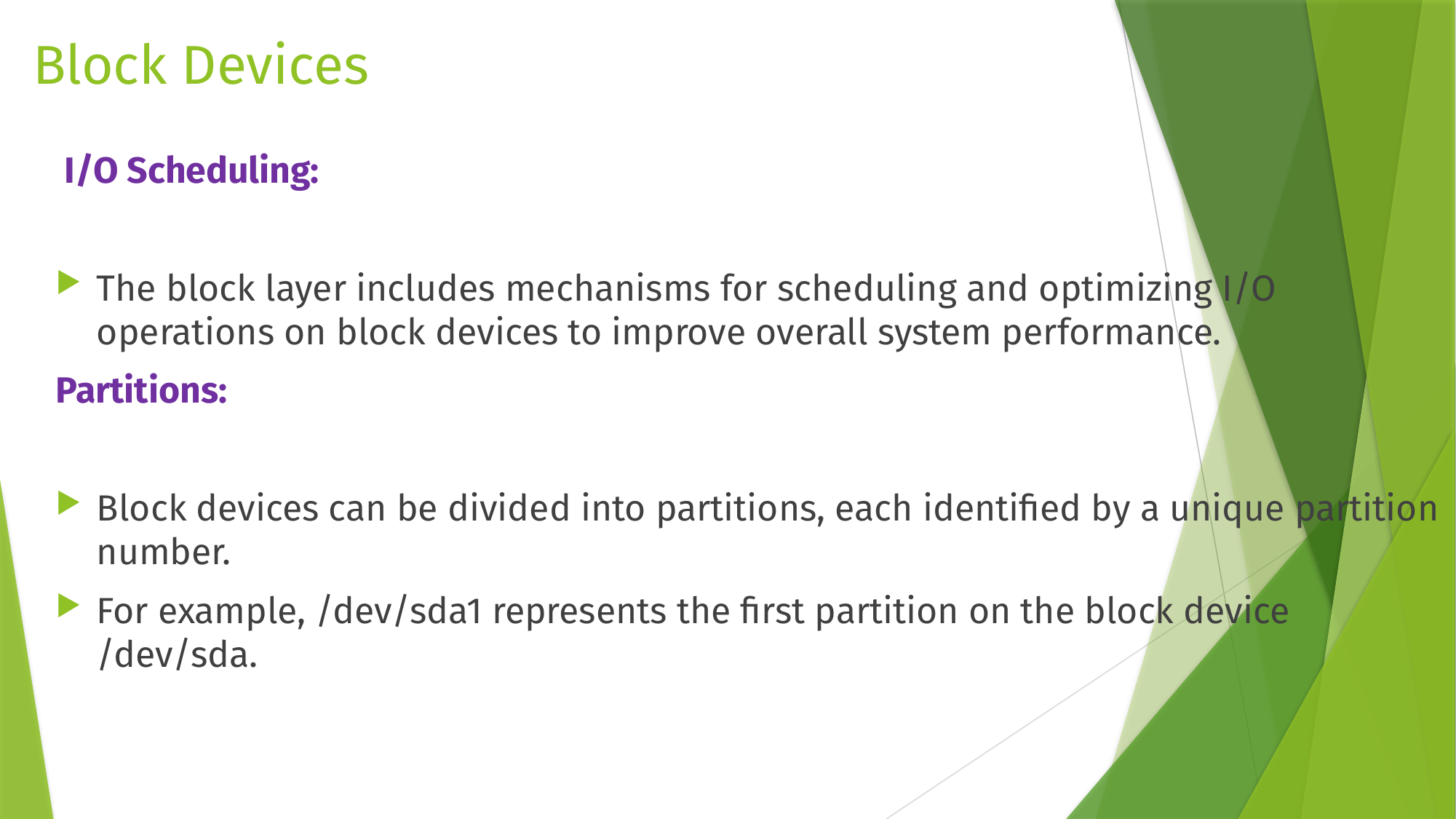

# Block Devices
 I/O Scheduling:

The block layer includes mechanisms for scheduling and optimizing I/O operations on block devices to improve overall system performance.
Partitions:

Block devices can be divided into partitions, each identified by a unique partition number.
For example, /dev/sda1 represents the first partition on the block device /dev/sda.